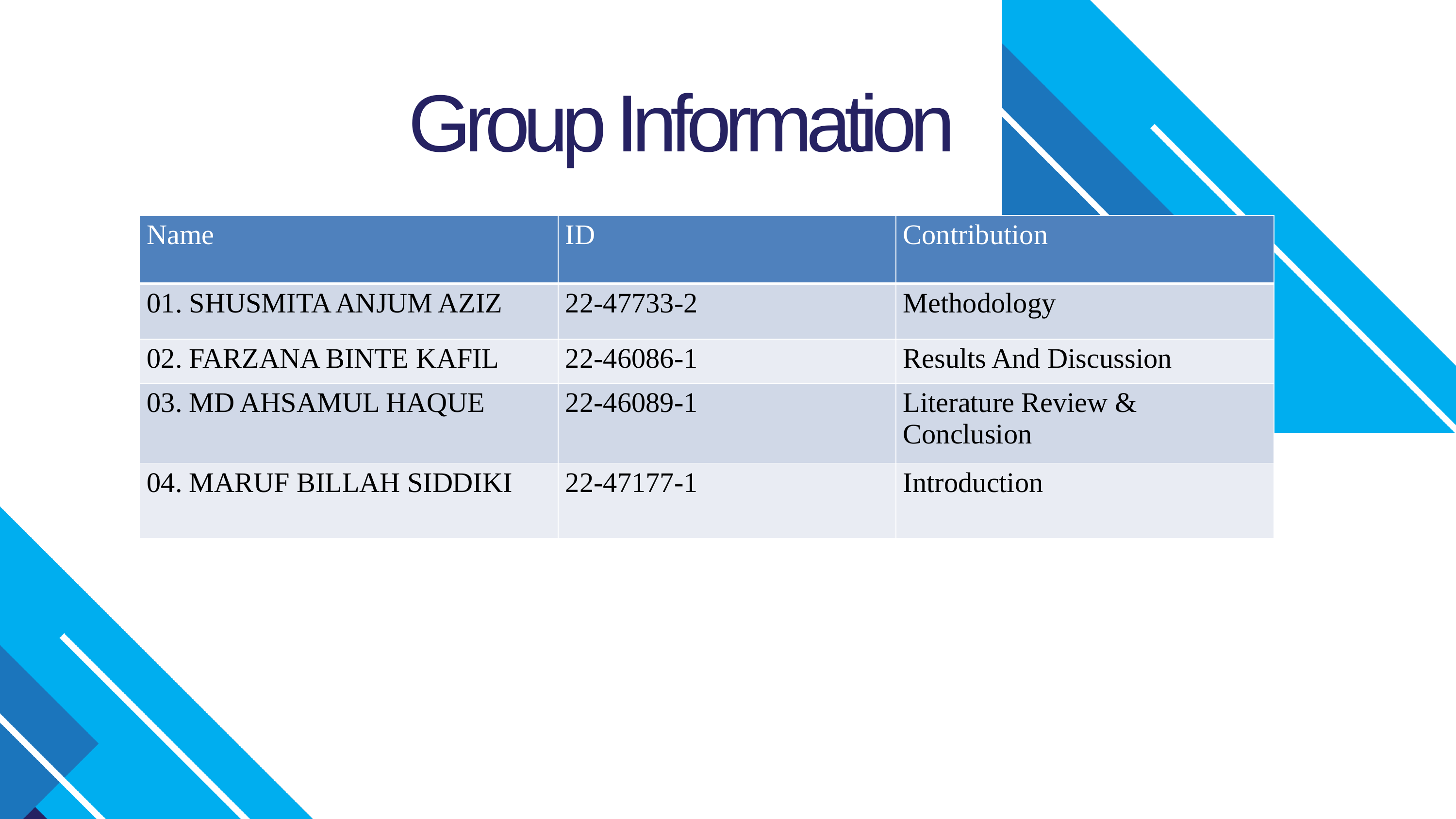

Group Information
| Name | ID | Contribution |
| --- | --- | --- |
| 01. SHUSMITA ANJUM AZIZ | 22-47733-2 | Methodology |
| 02. FARZANA BINTE KAFIL | 22-46086-1 | Results And Discussion |
| 03. MD AHSAMUL HAQUE | 22-46089-1 | Literature Review & Conclusion |
| 04. MARUF BILLAH SIDDIKI | 22-47177-1 | Introduction |